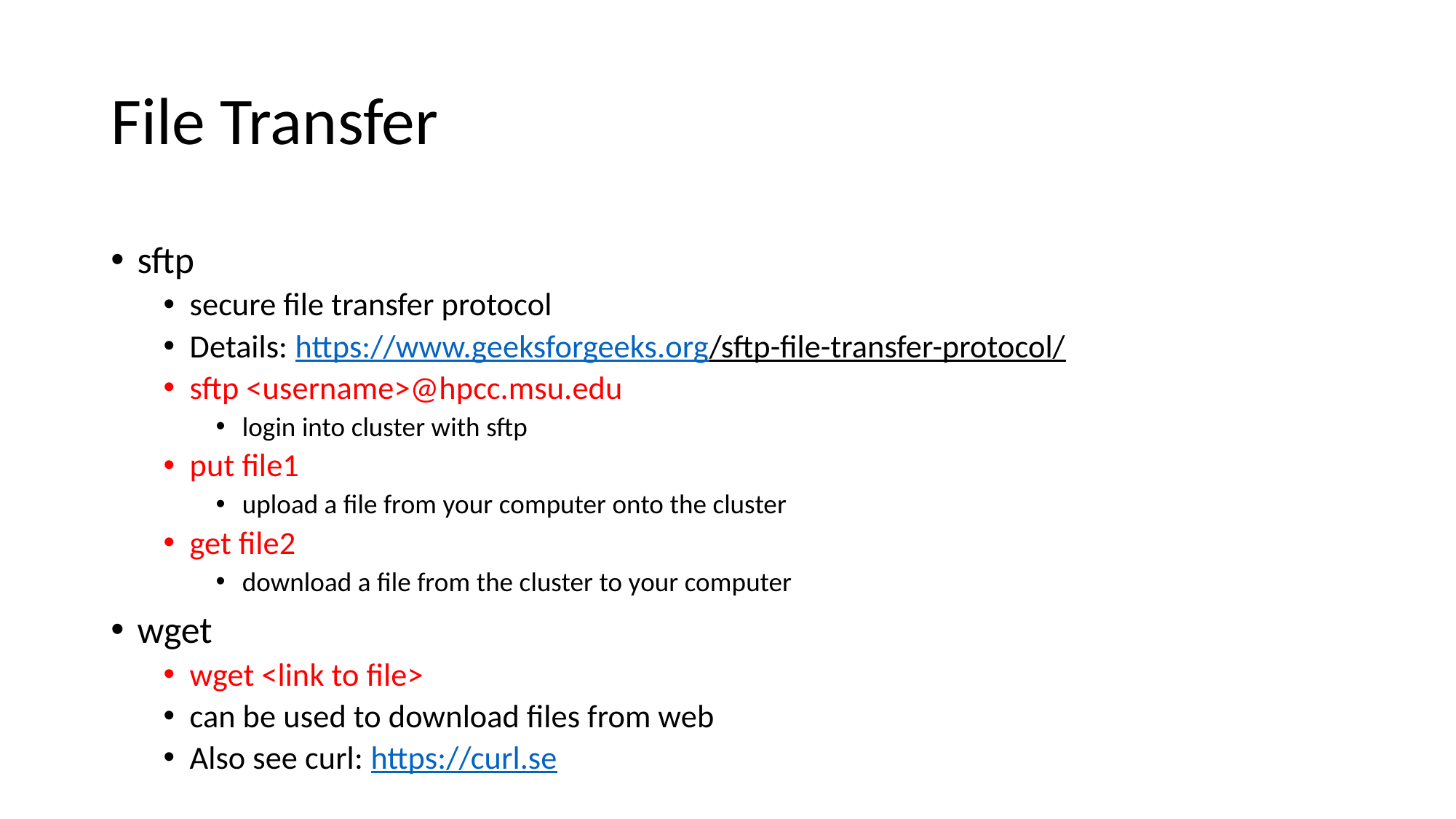

# File Transfer
sftp
secure file transfer protocol
Details: https://www.geeksforgeeks.org/sftp-file-transfer-protocol/
sftp <username>@hpcc.msu.edu
login into cluster with sftp
put file1
upload a file from your computer onto the cluster
get file2
download a file from the cluster to your computer
wget
wget <link to file>
can be used to download files from web
Also see curl: https://curl.se